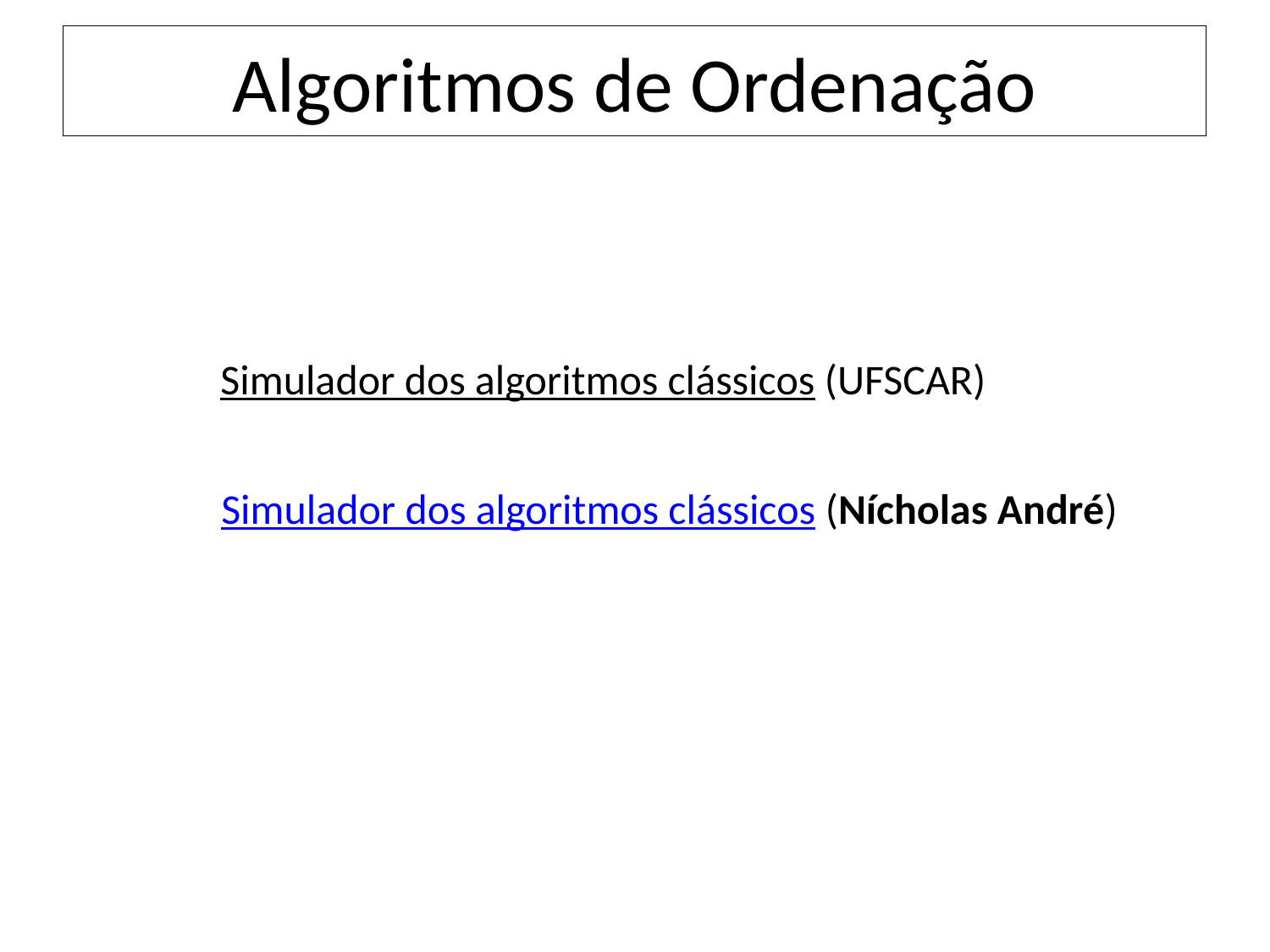

Algoritmos de Ordenação
Simulador dos algoritmos clássicos (UFSCAR)
Simulador dos algoritmos clássicos (Nícholas André)